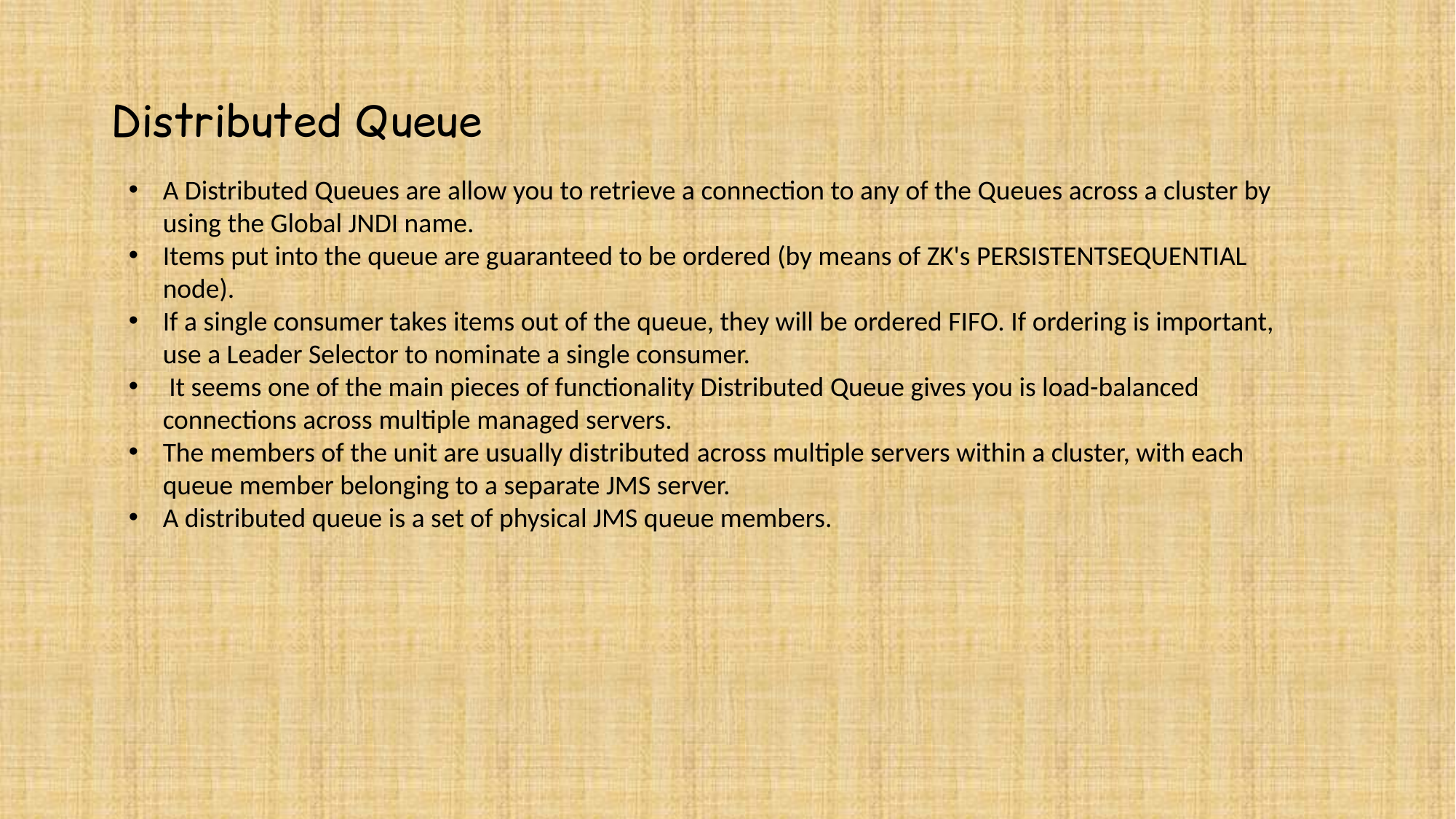

# Distributed Queue

A Distributed Queues are allow you to retrieve a connection to any of the Queues across a cluster by using the Global JNDI name.
Items put into the queue are guaranteed to be ordered (by means of ZK's PERSISTENTSEQUENTIAL node).
If a single consumer takes items out of the queue, they will be ordered FIFO. If ordering is important, use a Leader Selector to nominate a single consumer.
 It seems one of the main pieces of functionality Distributed Queue gives you is load-balanced connections across multiple managed servers.
The members of the unit are usually distributed across multiple servers within a cluster, with each queue member belonging to a separate JMS server.
A distributed queue is a set of physical JMS queue members.